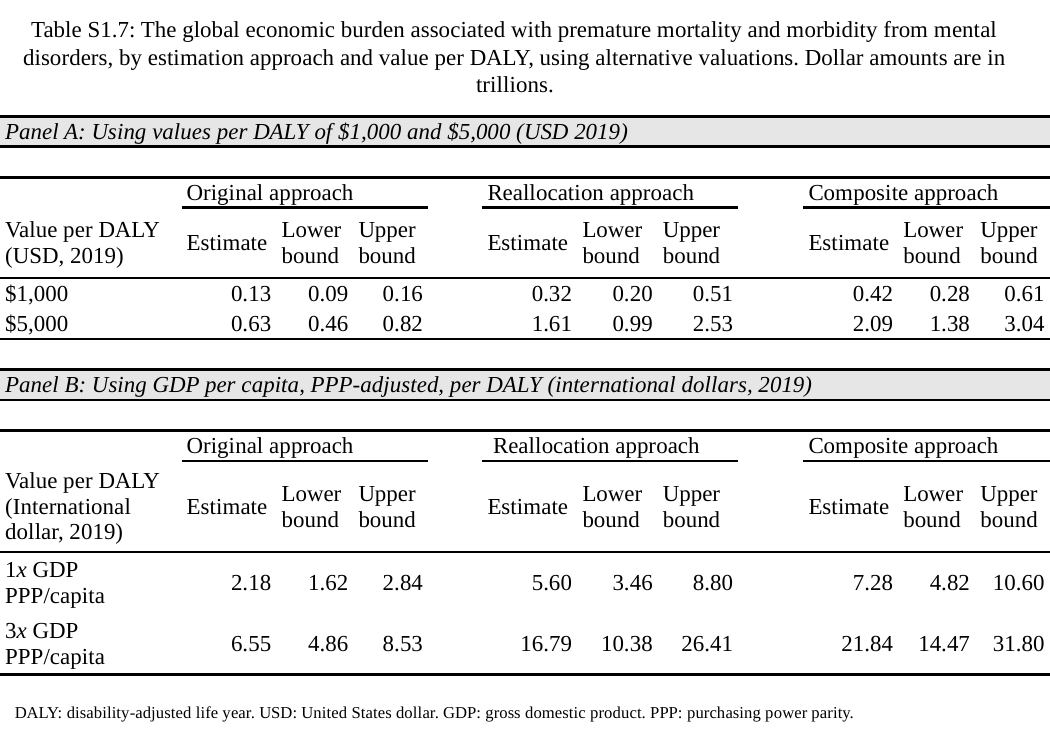

Table S1.7: The global economic burden associated with premature mortality and morbidity from mental disorders, by estimation approach and value per DALY, using alternative valuations. Dollar amounts are in trillions.
| Panel A: Using values per DALY of $1,000 and $5,000 (USD 2019) |  |  |  |  |  |  |  |  |  |  |  |
| --- | --- | --- | --- | --- | --- | --- | --- | --- | --- | --- | --- |
|  |  |  |  |  |  |  |  |  |  |  |  |
|  | Original approach |  |  |  | Reallocation approach |  |  |  | Composite approach |  |  |
| Value per DALY (USD, 2019) | Estimate | Lower bound | Upper bound |  | Estimate | Lower bound | Upper bound |  | Estimate | Lower bound | Upper bound |
| $1,000 | 0.13 | 0.09 | 0.16 |  | 0.32 | 0.20 | 0.51 |  | 0.42 | 0.28 | 0.61 |
| $5,000 | 0.63 | 0.46 | 0.82 |  | 1.61 | 0.99 | 2.53 |  | 2.09 | 1.38 | 3.04 |
|  |  |  |  |  |  |  |  |  |  |  |  |
| Panel B: Using GDP per capita, PPP-adjusted, per DALY (international dollars, 2019) |  |  |  |  |  |  |  |  |  |  |  |
|  |  |  |  |  |  |  |  |  |  |  |  |
|  | Original approach |  |  |  | Reallocation approach |  |  |  | Composite approach |  |  |
| Value per DALY (International dollar, 2019) | Estimate | Lower bound | Upper bound |  | Estimate | Lower bound | Upper bound |  | Estimate | Lower bound | Upper bound |
| 1x GDP PPP/capita | 2.18 | 1.62 | 2.84 |  | 5.60 | 3.46 | 8.80 |  | 7.28 | 4.82 | 10.60 |
| 3x GDP PPP/capita | 6.55 | 4.86 | 8.53 |  | 16.79 | 10.38 | 26.41 |  | 21.84 | 14.47 | 31.80 |
DALY: disability-adjusted life year. USD: United States dollar. GDP: gross domestic product. PPP: purchasing power parity.